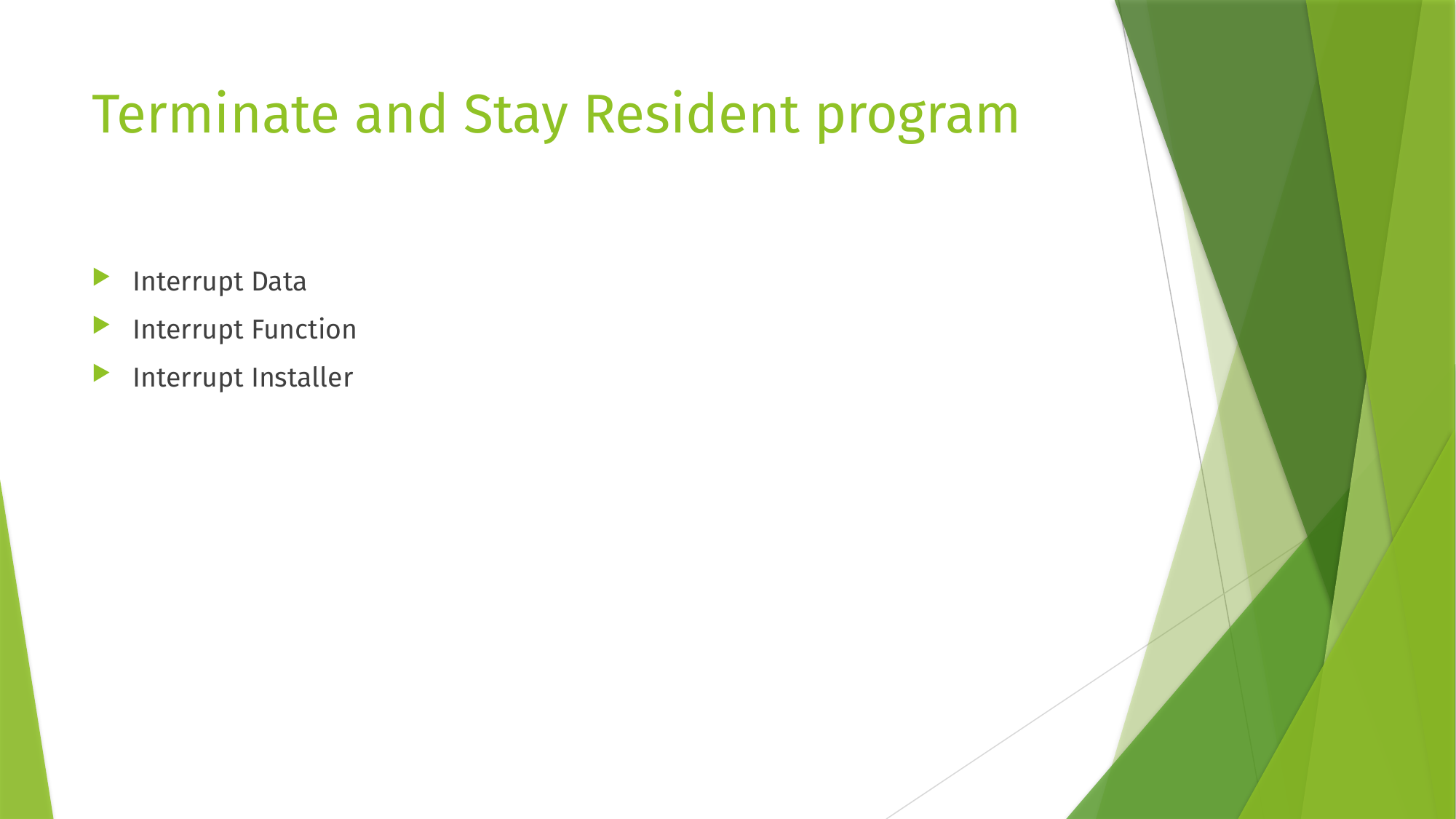

# Terminate and Stay Resident program
Interrupt Data
Interrupt Function
Interrupt Installer